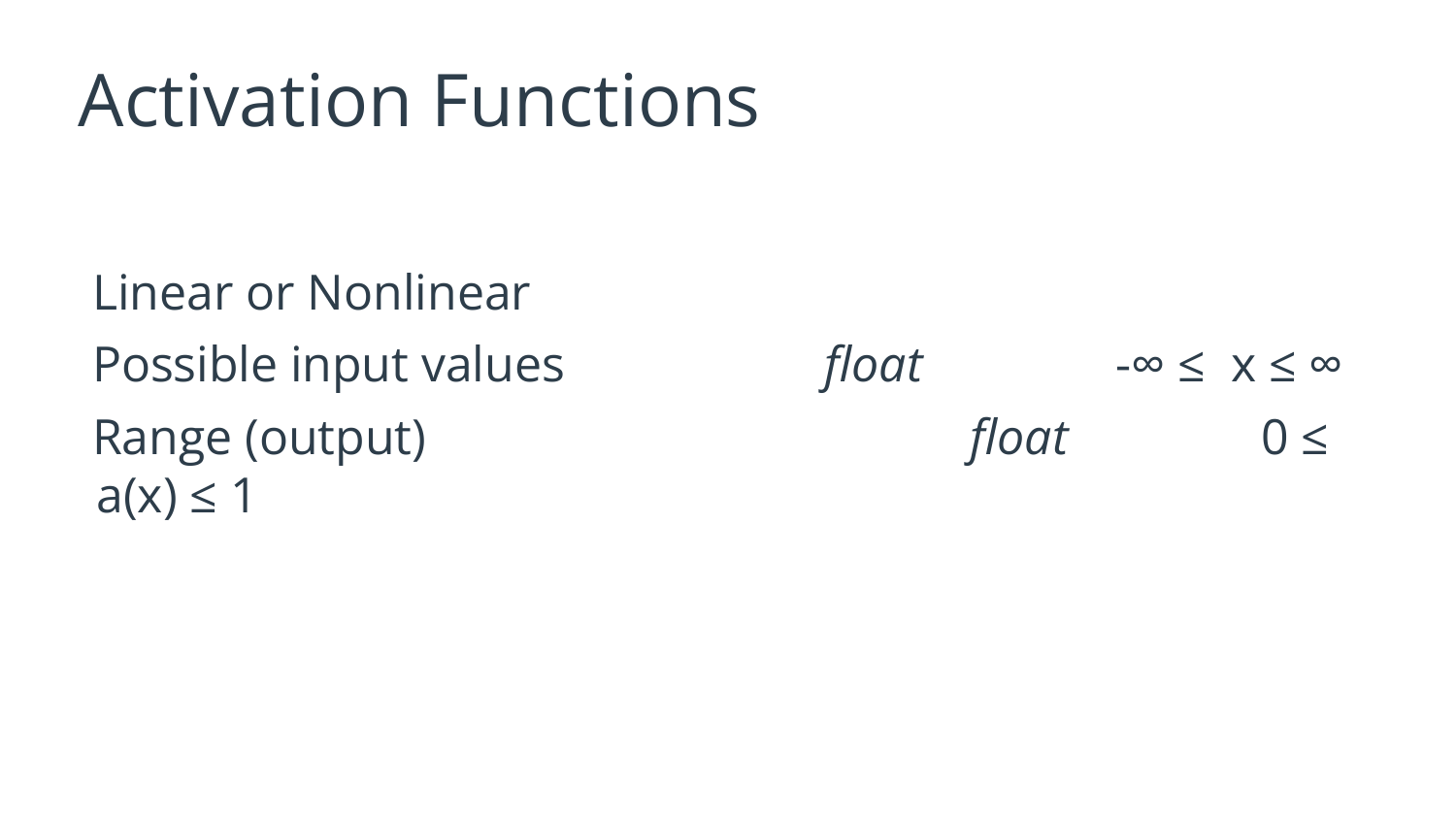

# Activation Functions

Linear or Nonlinear
Possible input values 		float		-∞ ≤  x ≤ ∞
Range (output) 				float		0 ≤ a(x) ≤ 1